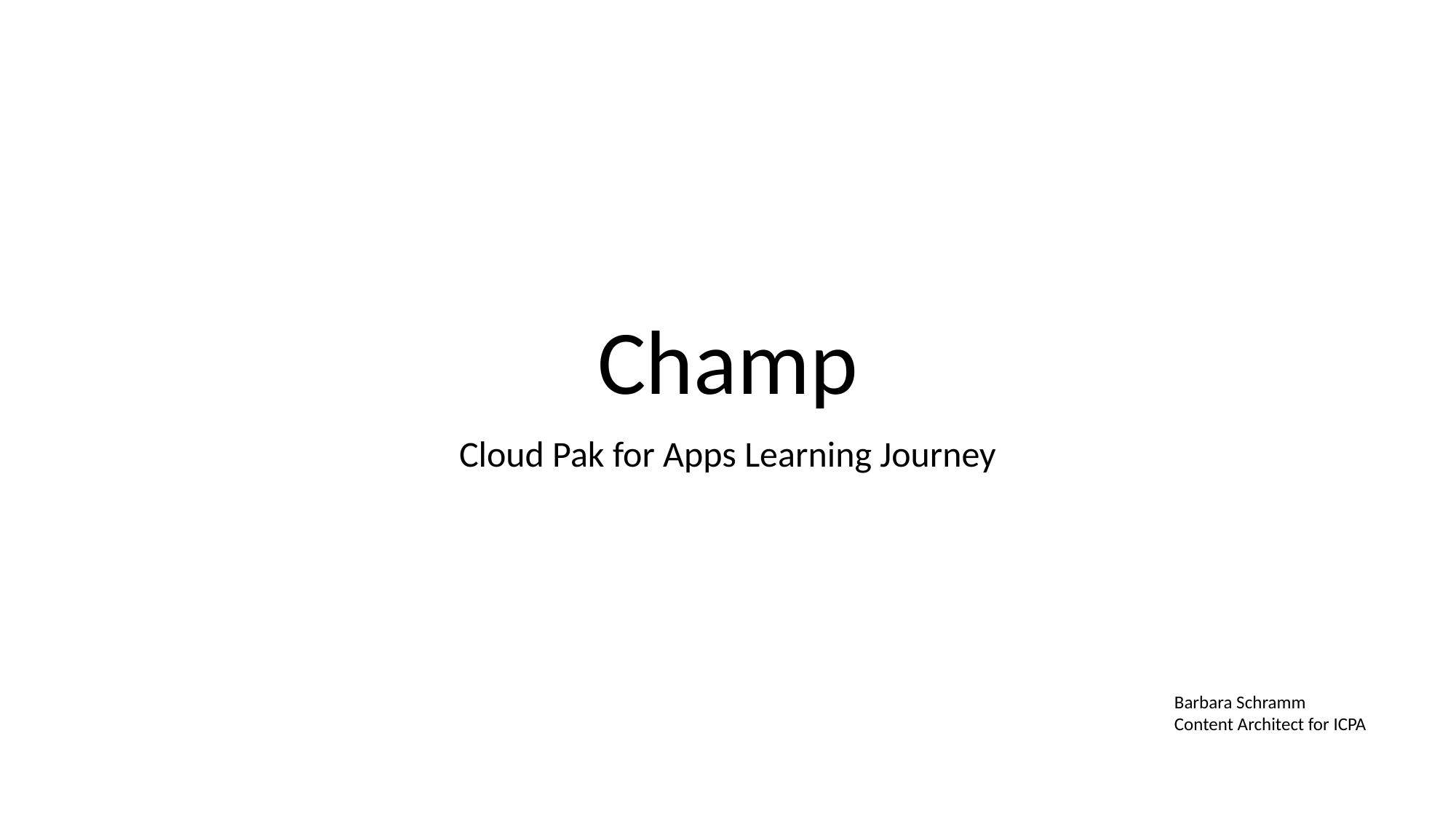

# Champ
Cloud Pak for Apps Learning Journey
Barbara Schramm
Content Architect for ICPA